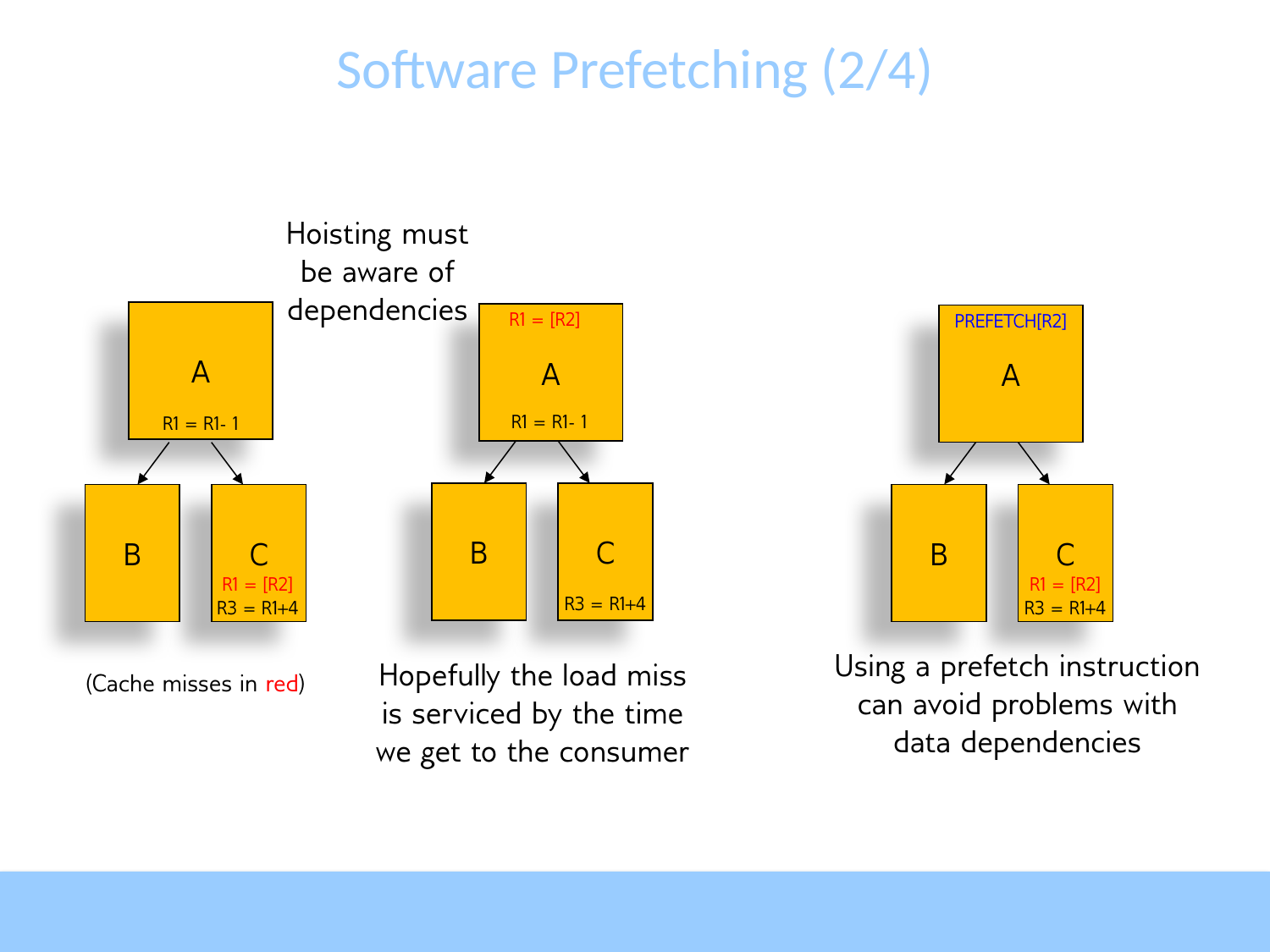

# Software Prefetching (2/4)
Hoisting must
be aware of
dependencies
R1 = R1- 1
R1 = R1- 1
R1 = [R2]
A

B
C
R3 = R1+4
A
PREFETCH[R2]
A

B
C
R1 = [R2]
R3 = R1+4
Using a prefetch instruction
can avoid problems with
data dependencies

B
C
R1 = [R2]
R3 = R1+4
Hopefully the load miss
is serviced by the time
we get to the consumer
(Cache misses in red)